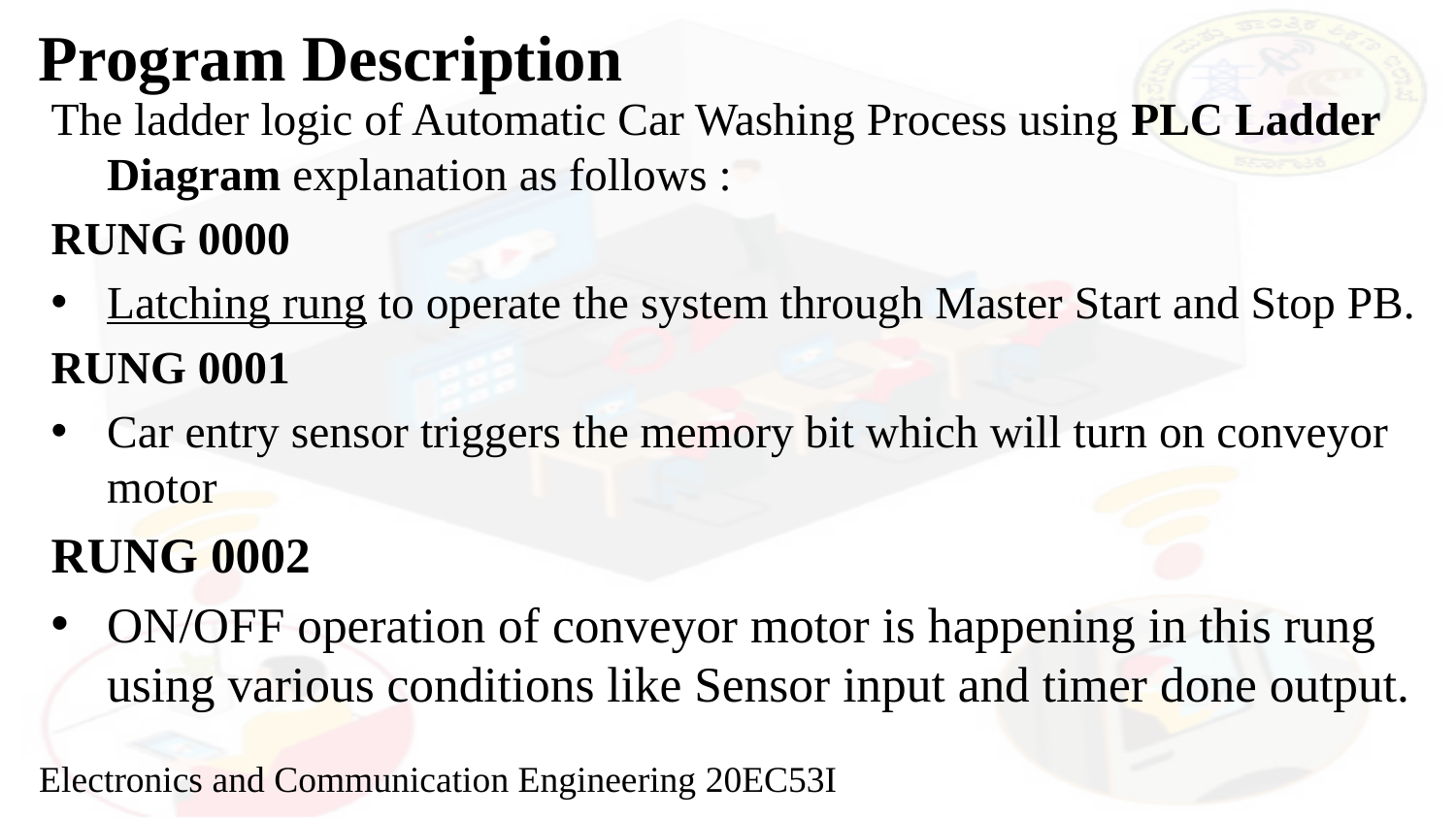

# Program Description
The ladder logic of Automatic Car Washing Process using PLC Ladder Diagram explanation as follows :
RUNG 0000
Latching rung to operate the system through Master Start and Stop PB.
RUNG 0001
Car entry sensor triggers the memory bit which will turn on conveyor motor
RUNG 0002
ON/OFF operation of conveyor motor is happening in this rung using various conditions like Sensor input and timer done output.

Electronics and Communication Engineering 20EC53I